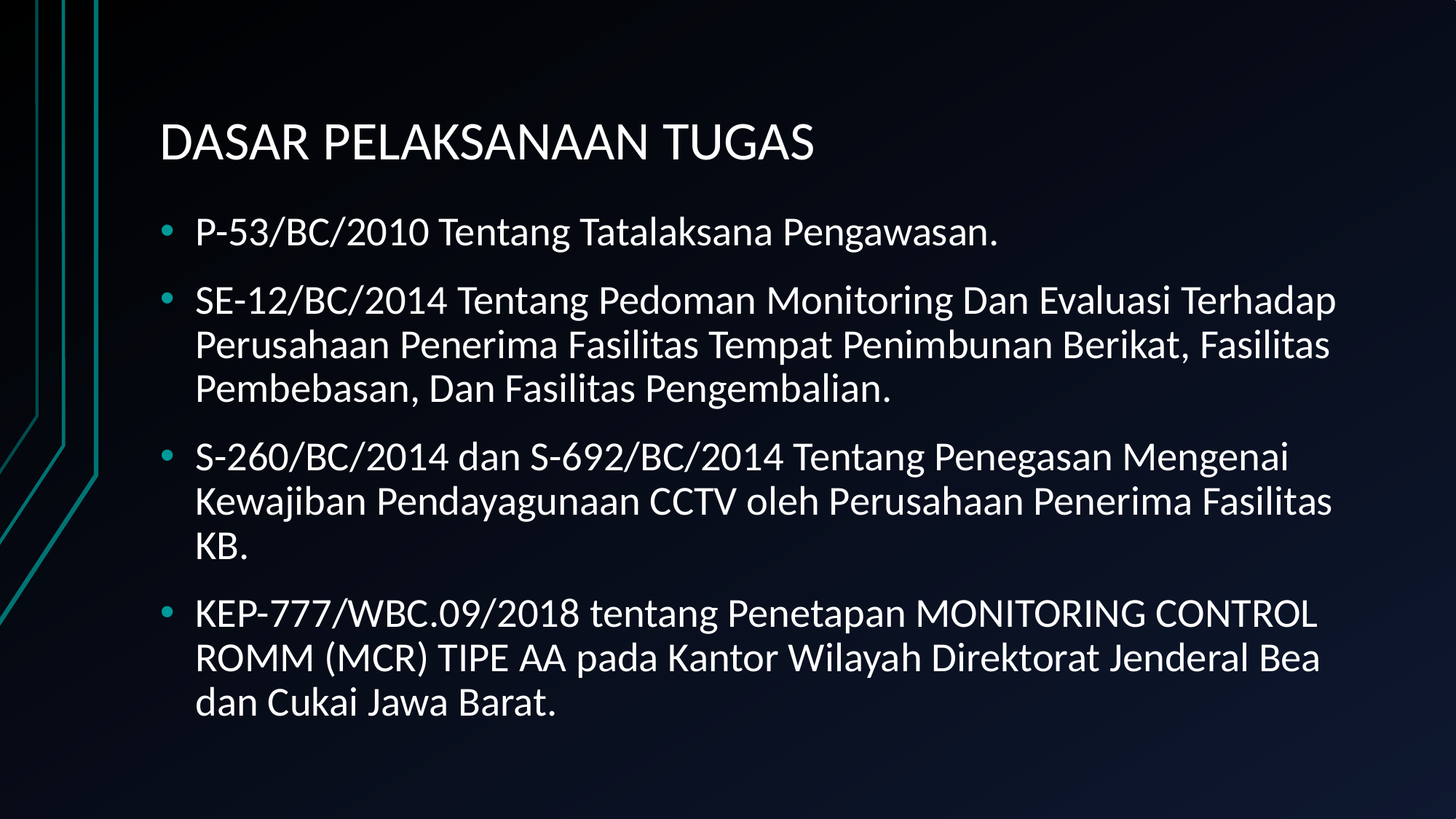

# DASAR PELAKSANAAN TUGAS
P-53/BC/2010 Tentang Tatalaksana Pengawasan.
SE-12/BC/2014 Tentang Pedoman Monitoring Dan Evaluasi Terhadap Perusahaan Penerima Fasilitas Tempat Penimbunan Berikat, Fasilitas Pembebasan, Dan Fasilitas Pengembalian.
S-260/BC/2014 dan S-692/BC/2014 Tentang Penegasan Mengenai Kewajiban Pendayagunaan CCTV oleh Perusahaan Penerima Fasilitas KB.
KEP-777/WBC.09/2018 tentang Penetapan MONITORING CONTROL ROMM (MCR) TIPE AA pada Kantor Wilayah Direktorat Jenderal Bea dan Cukai Jawa Barat.